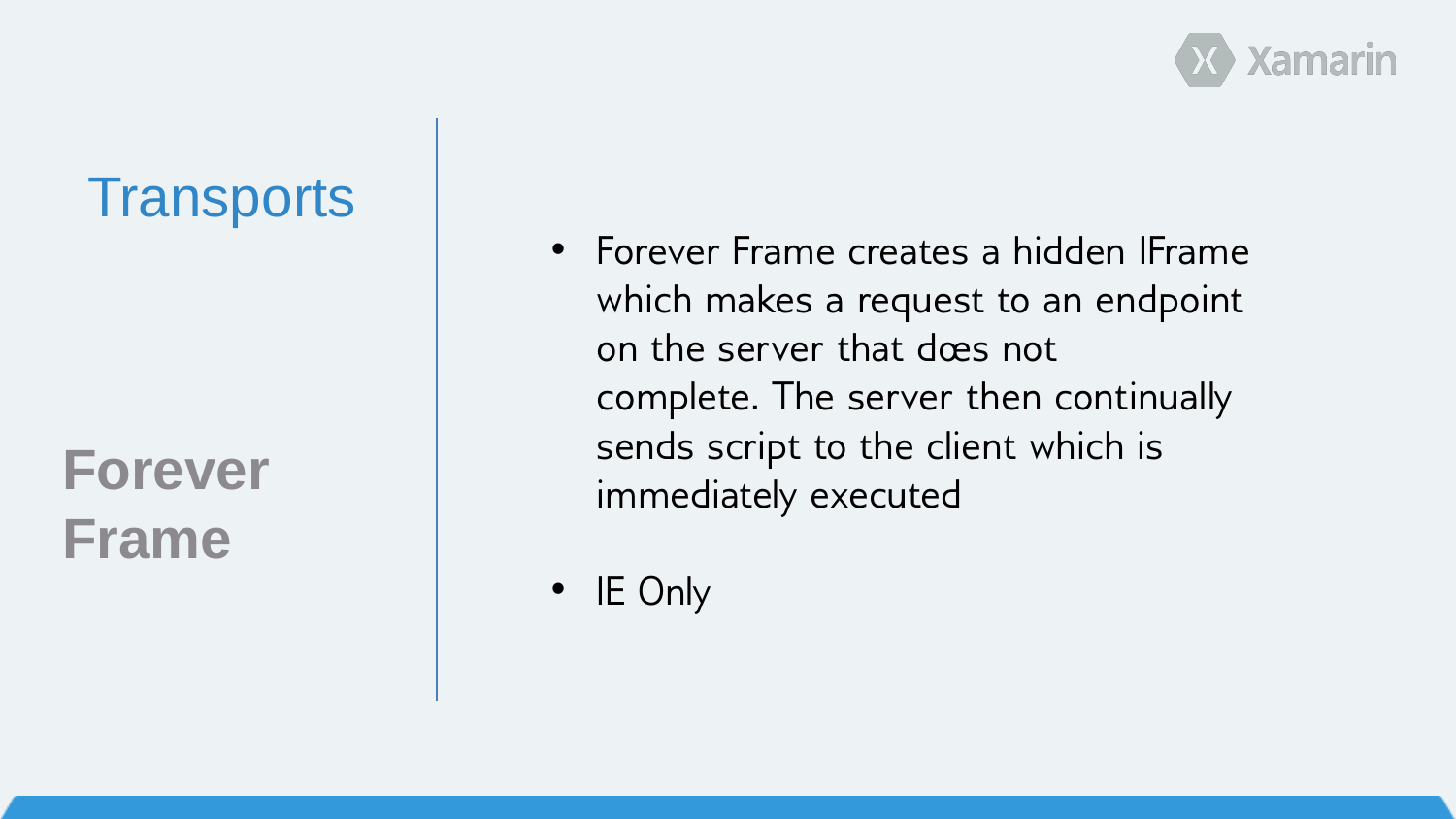

Transports
Forever Frame creates a hidden IFrame which makes a request to an endpoint on the server that does not complete. The server then continually sends script to the client which is immediately executed

IE Only
Forever Frame